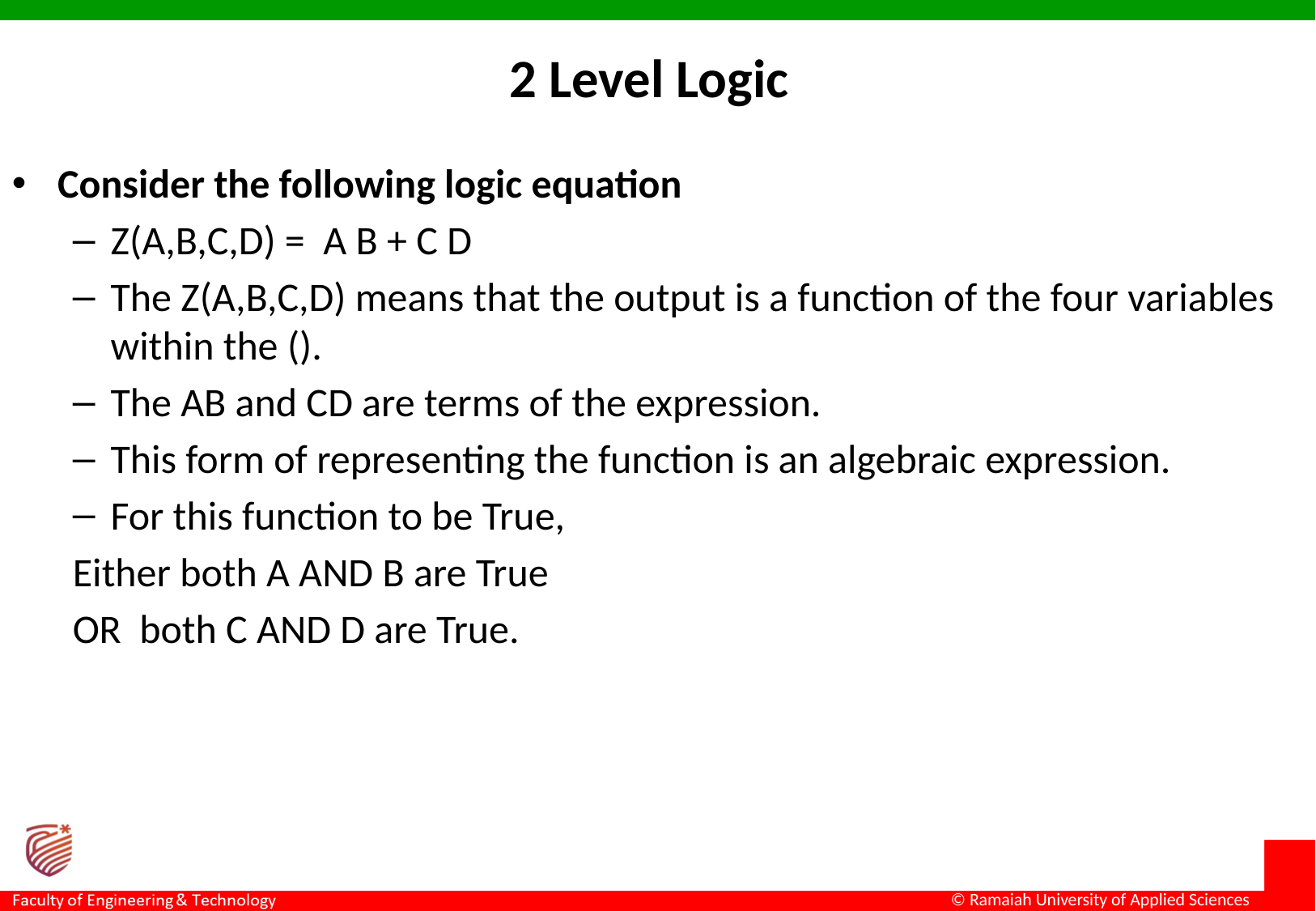

2 Level Logic
Consider the following logic equation
Z(A,B,C,D) =  A B + C D
The Z(A,B,C,D) means that the output is a function of the four variables within the ().
The AB and CD are terms of the expression.
This form of representing the function is an algebraic expression.
For this function to be True,
Either both A AND B are True
OR  both C AND D are True.